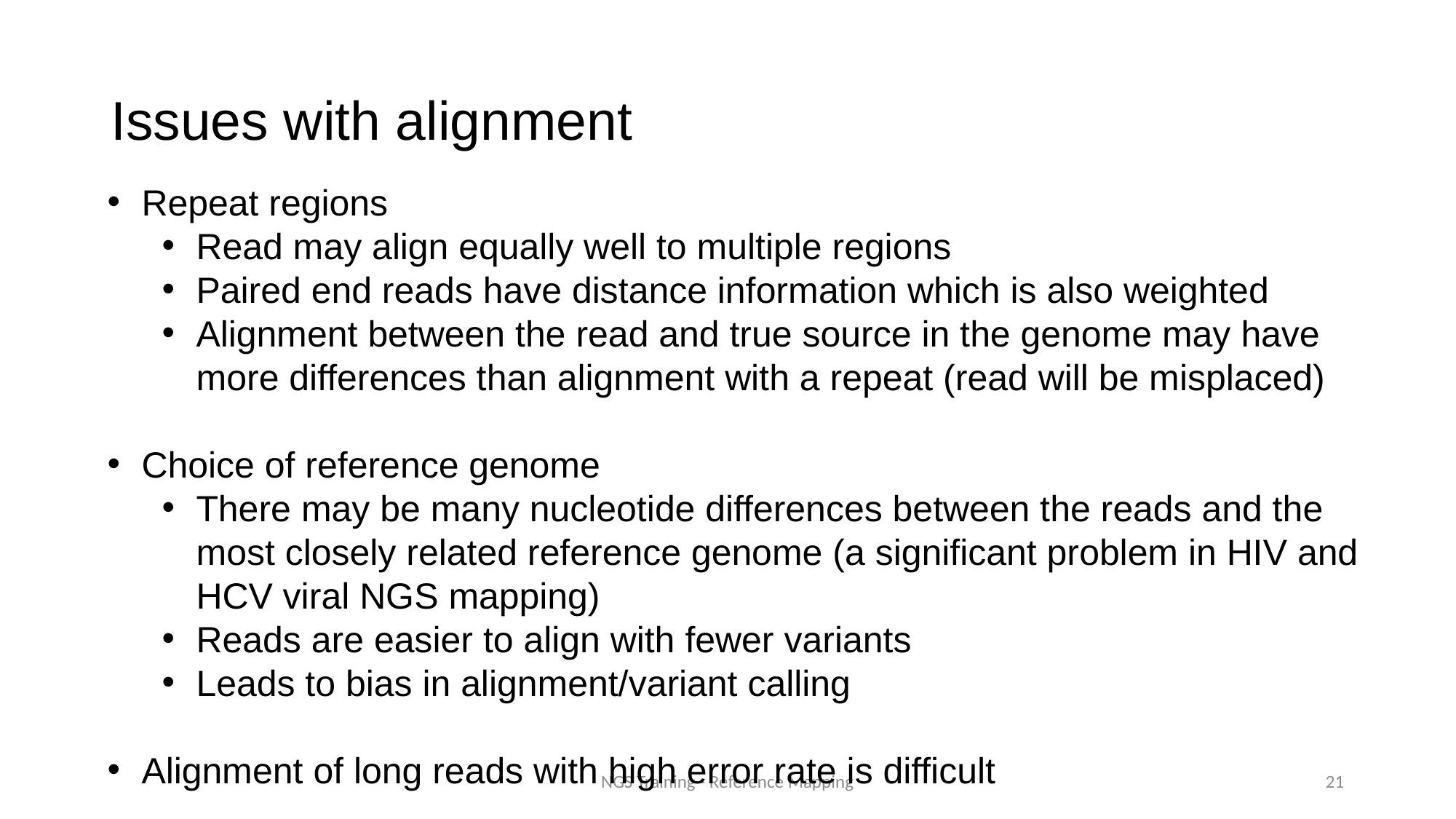

# Issues with alignment
Repeat regions
Read may align equally well to multiple regions
Paired end reads have distance information which is also weighted
Alignment between the read and true source in the genome may have more differences than alignment with a repeat (read will be misplaced)

Choice of reference genome
There may be many nucleotide differences between the reads and the most closely related reference genome (a significant problem in HIV and HCV viral NGS mapping)
Reads are easier to align with fewer variants
Leads to bias in alignment/variant calling

Alignment of long reads with high error rate is difficult
  21
NGS Training - Reference Mapping